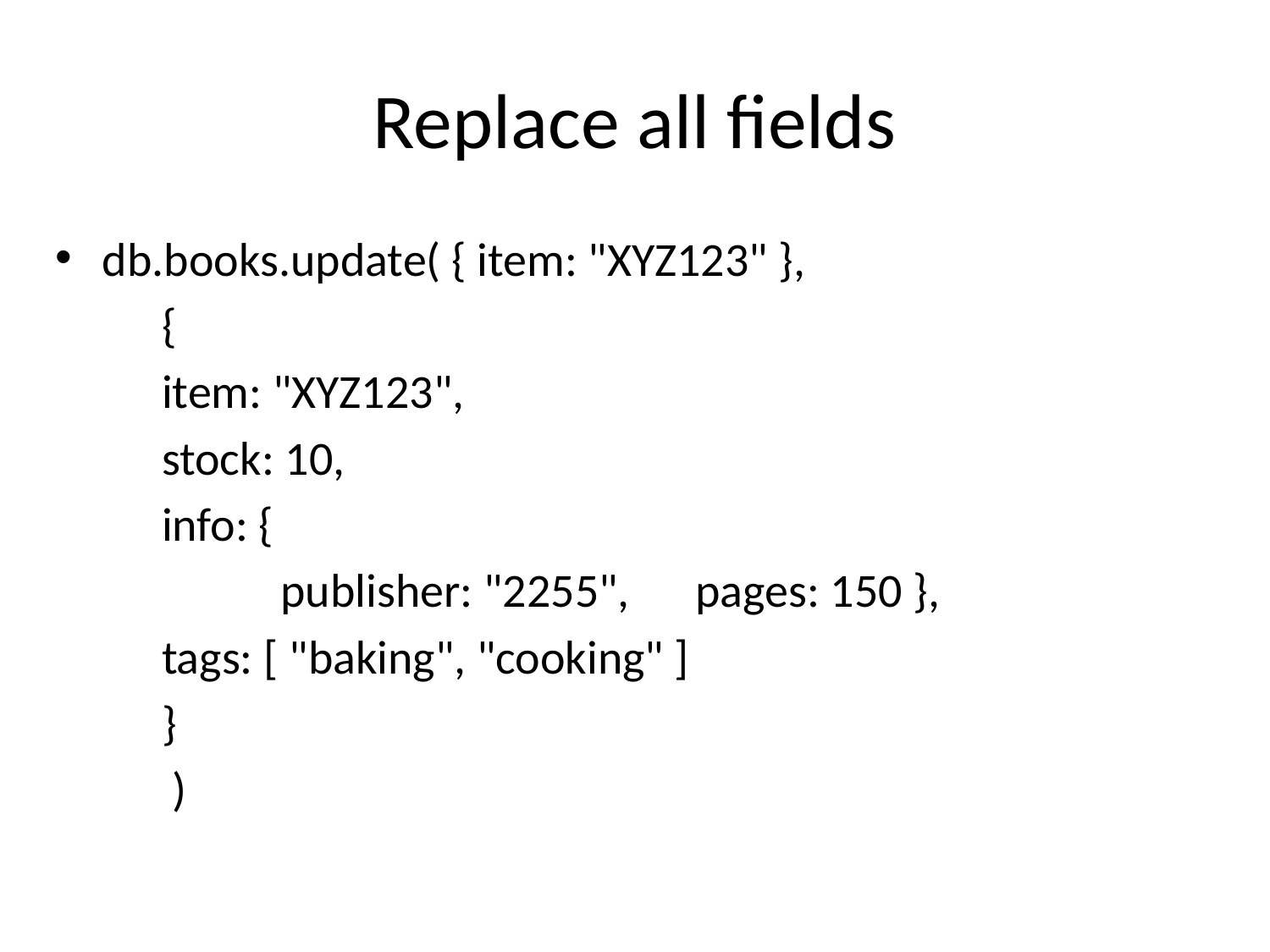

# Replace all fields
db.books.update( { item: "XYZ123" },
				{
					item: "XYZ123",
					stock: 10,
					info: {
					           publisher: "2255", 							pages: 150 },
					tags: [ "baking", "cooking" ]
				}
			 )